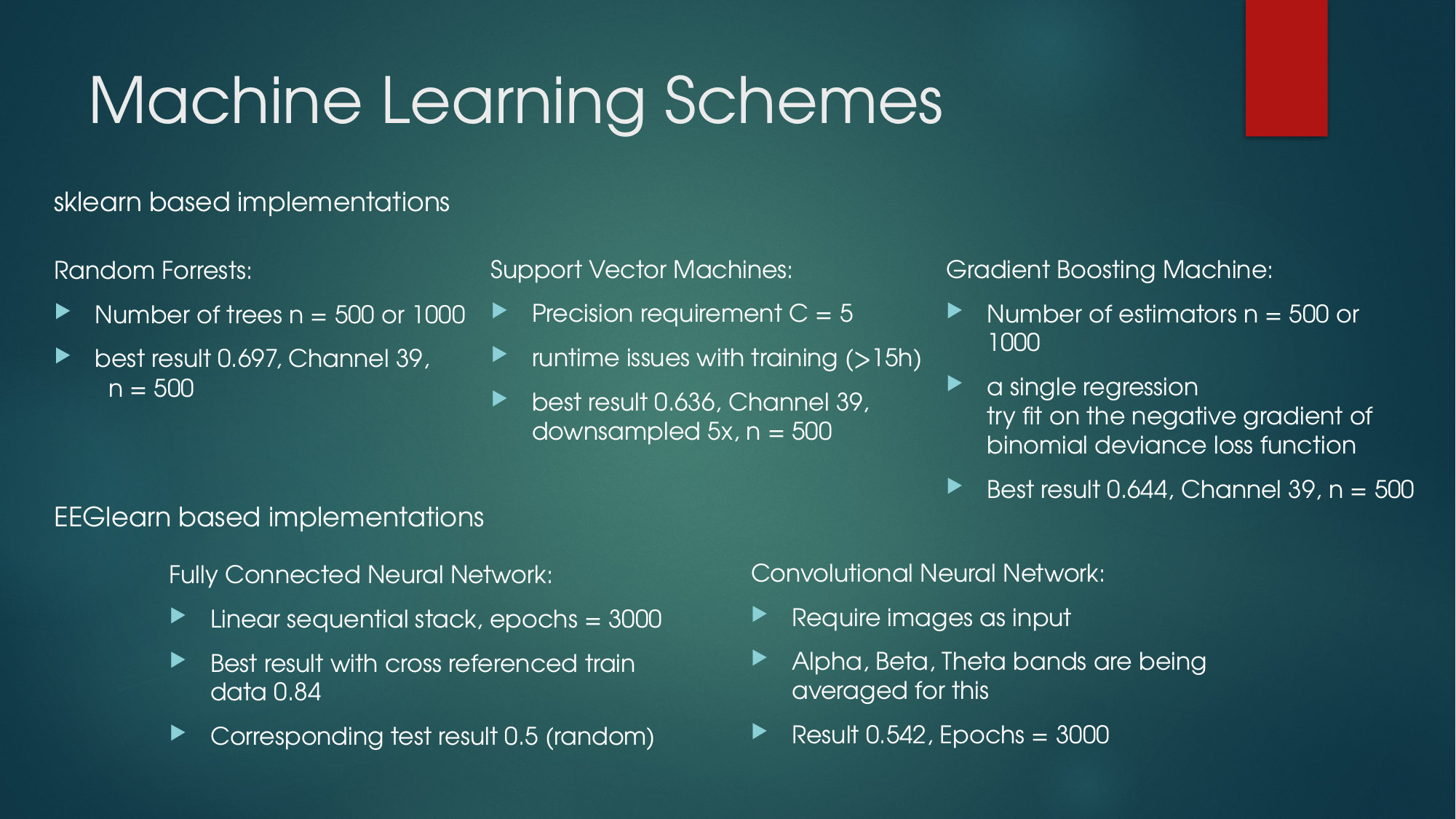

# Machine Learning Schemes
sklearn based implementations

Support Vector Machines:
Precision requirement C = 5
runtime issues with training (>15h)
best result 0.636, Channel 39, downsampled 5x, n = 500

Gradient Boosting Machine:
Number of estimators n = 500 or 1000
a single regression
try fit on the negative gradient of binomial deviance loss function
Best result 0.644, Channel 39, n = 500

Random Forrests:
Number of trees n = 500 or 1000
best result 0.697, Channel 39,             n = 500

EEGlearn based implementations

Convolutional Neural Network:
Require images as input
Alpha, Beta, Theta bands are being averaged for this
Result 0.542, Epochs = 3000

Fully Connected Neural Network:
Linear sequential stack, epochs = 3000
Best result with cross referenced train data 0.84
Corresponding test result 0.5 (random)